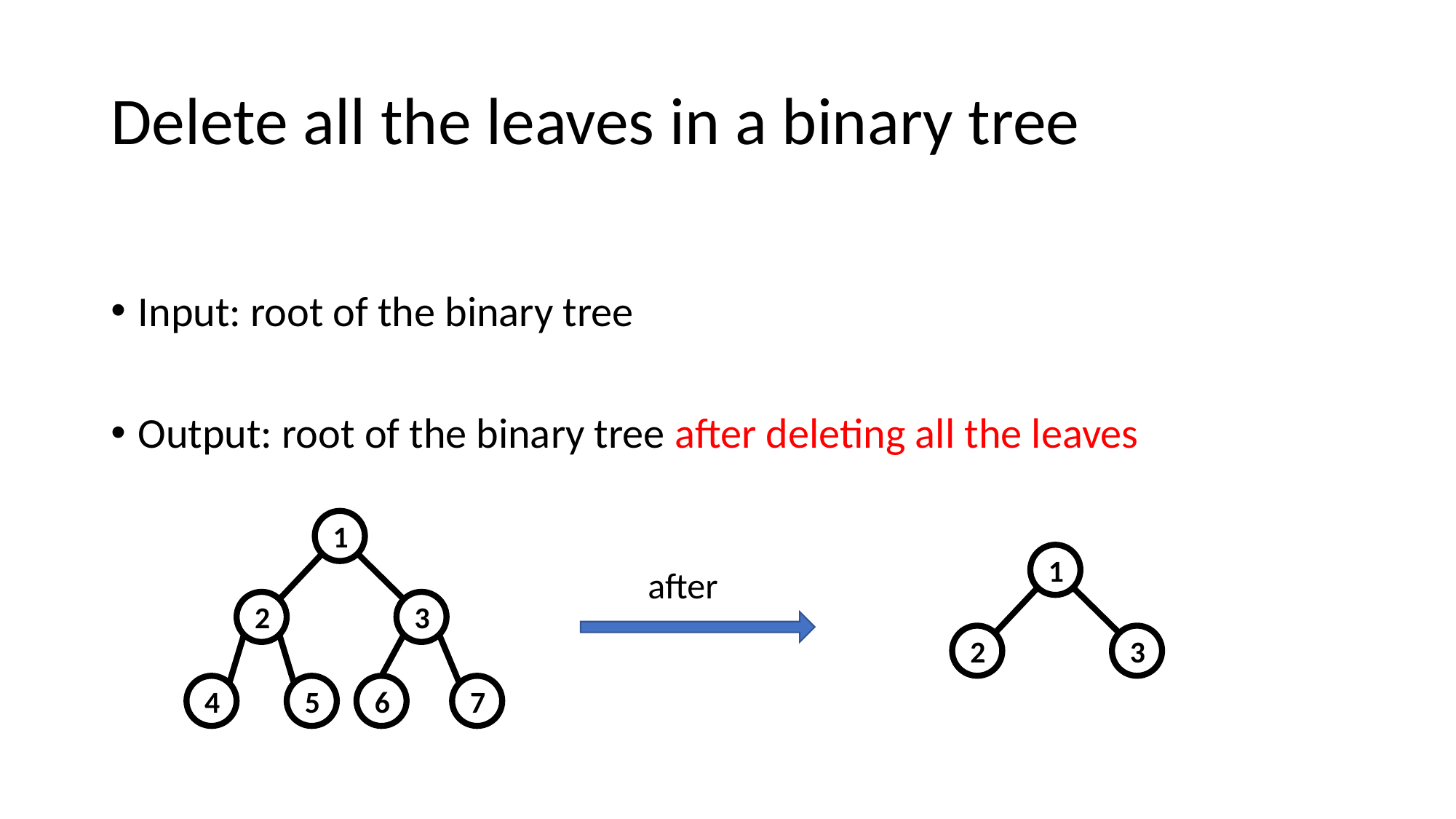

# Delete all the leaves in a binary tree

Input: root of the binary tree

Output: root of the binary tree after deleting all the leaves

1
2
3
4
5
6
7
1
2
3
after